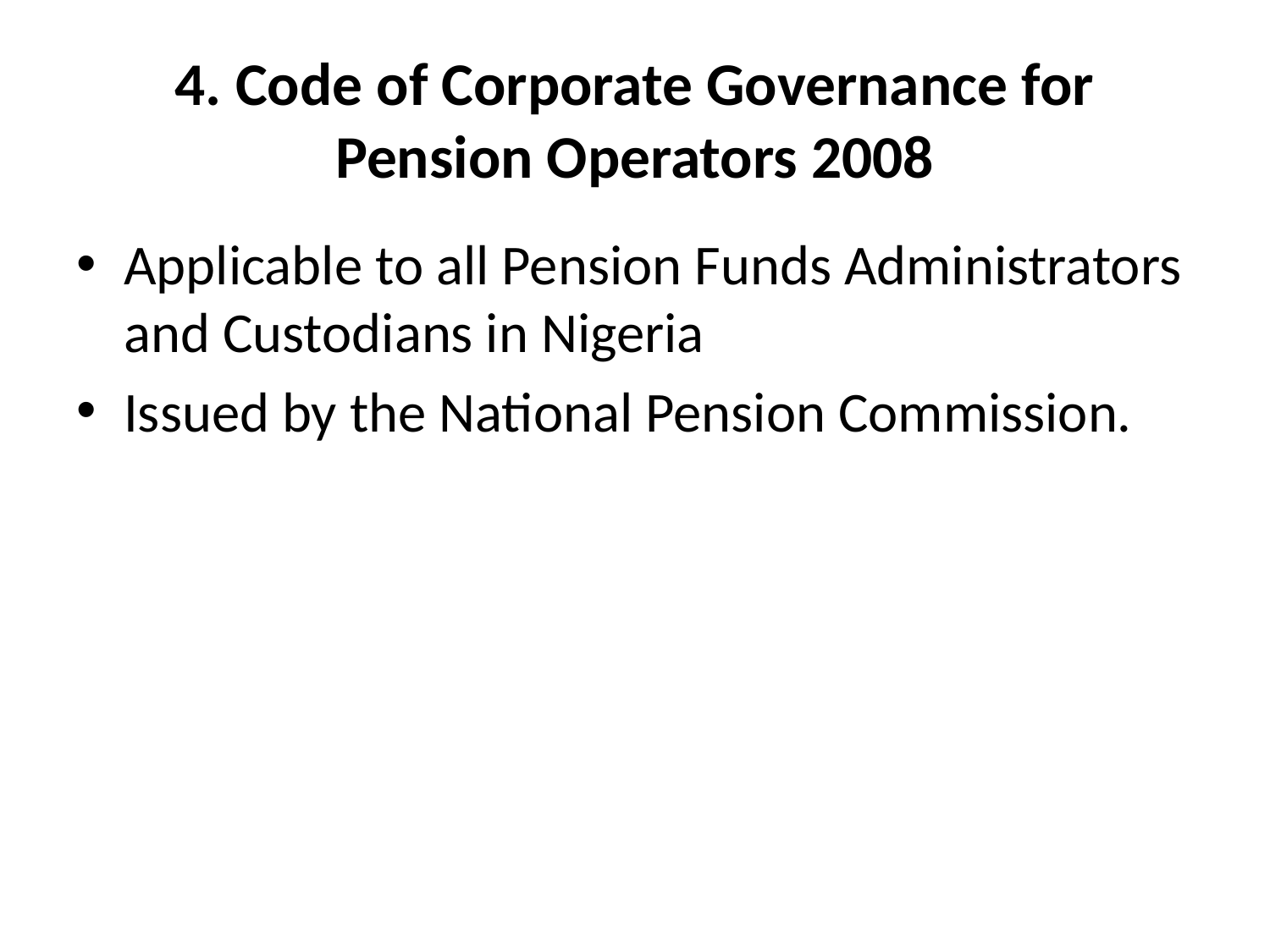

# 4. Code of Corporate Governance for Pension Operators 2008
Applicable to all Pension Funds Administrators and Custodians in Nigeria
Issued by the National Pension Commission.